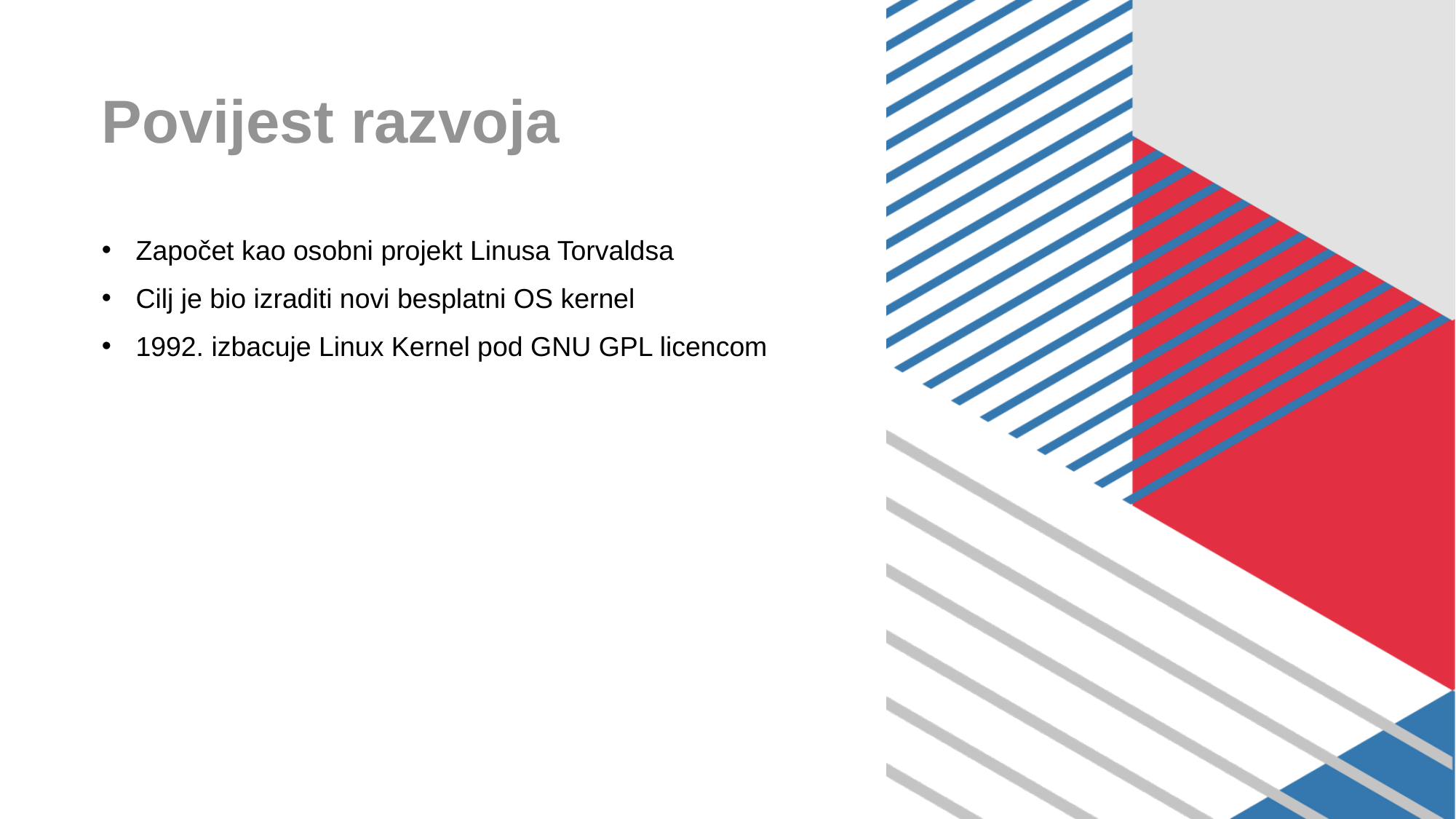

# Povijest razvoja
Započet kao osobni projekt Linusa Torvaldsa
Cilj je bio izraditi novi besplatni OS kernel
1992. izbacuje Linux Kernel pod GNU GPL licencom